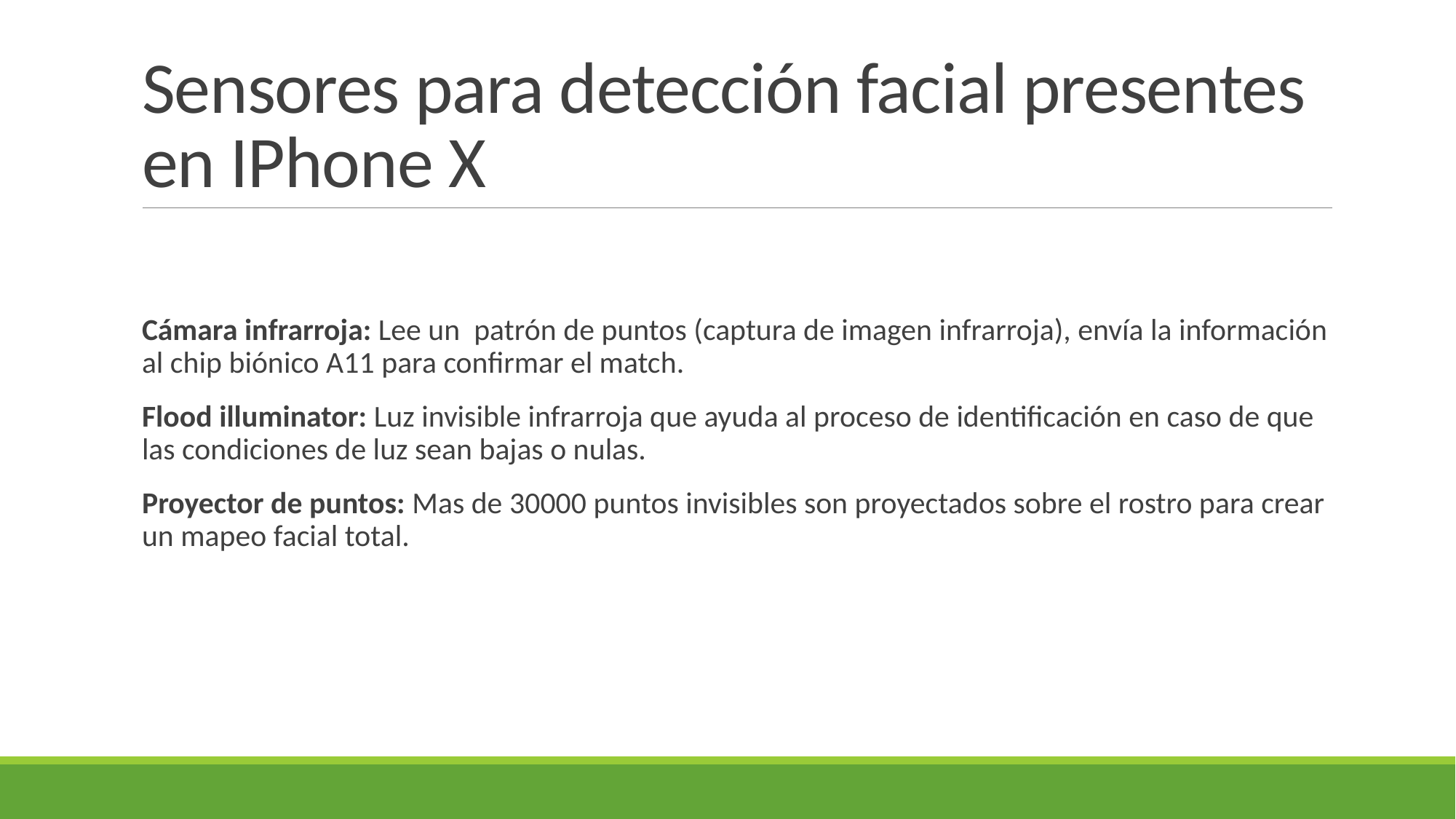

# Sensores para detección facial presentes en IPhone X
Cámara infrarroja: Lee un  patrón de puntos (captura de imagen infrarroja), envía la información al chip biónico A11 para confirmar el match.
Flood illuminator: Luz invisible infrarroja que ayuda al proceso de identificación en caso de que las condiciones de luz sean bajas o nulas.
Proyector de puntos: Mas de 30000 puntos invisibles son proyectados sobre el rostro para crear un mapeo facial total.